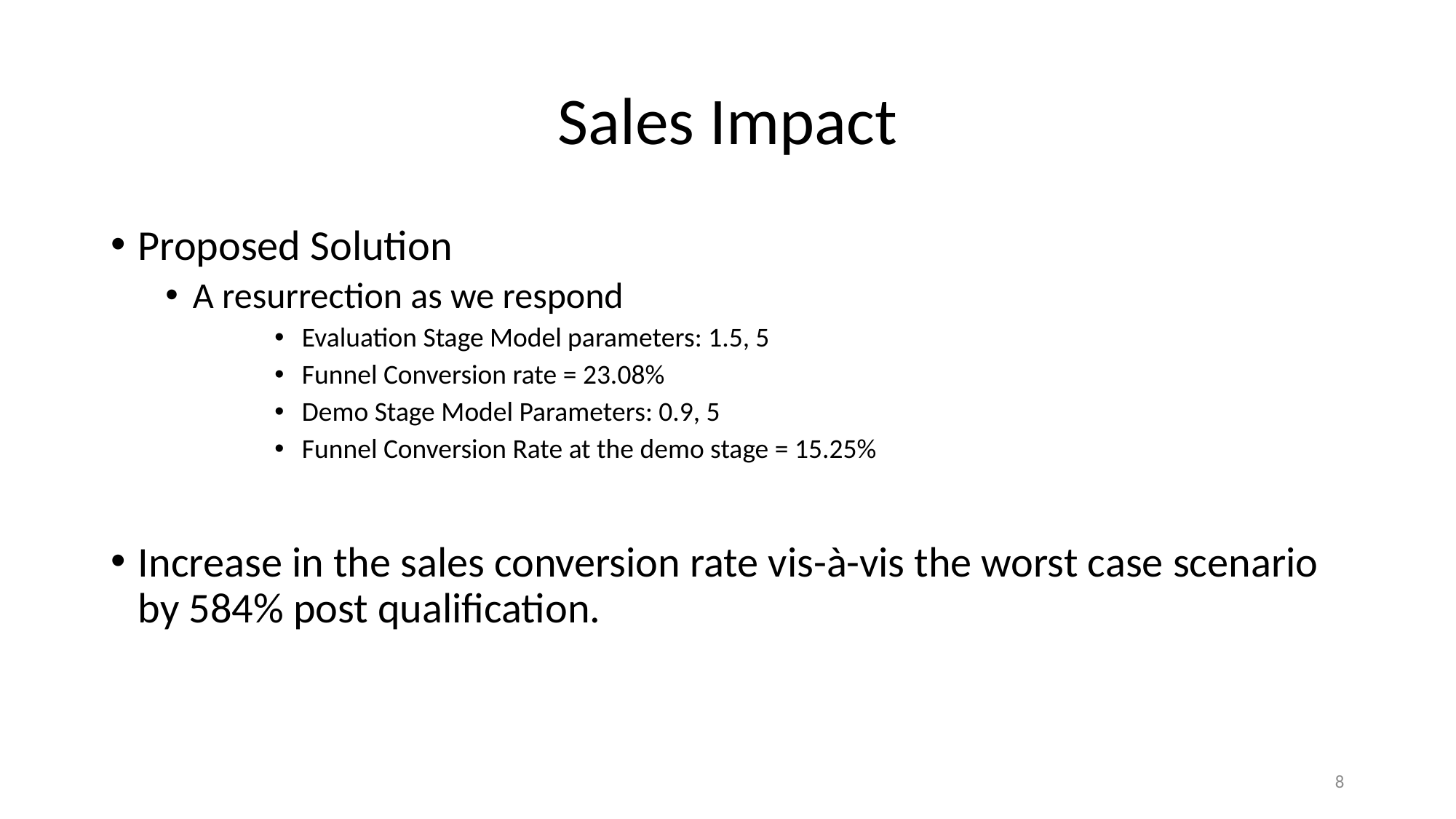

# Sales Impact
Proposed Solution
A resurrection as we respond
Evaluation Stage Model parameters: 1.5, 5
Funnel Conversion rate = 23.08%
Demo Stage Model Parameters: 0.9, 5
Funnel Conversion Rate at the demo stage = 15.25%

Increase in the sales conversion rate vis-à-vis the worst case scenario by 584% post qualification.
8